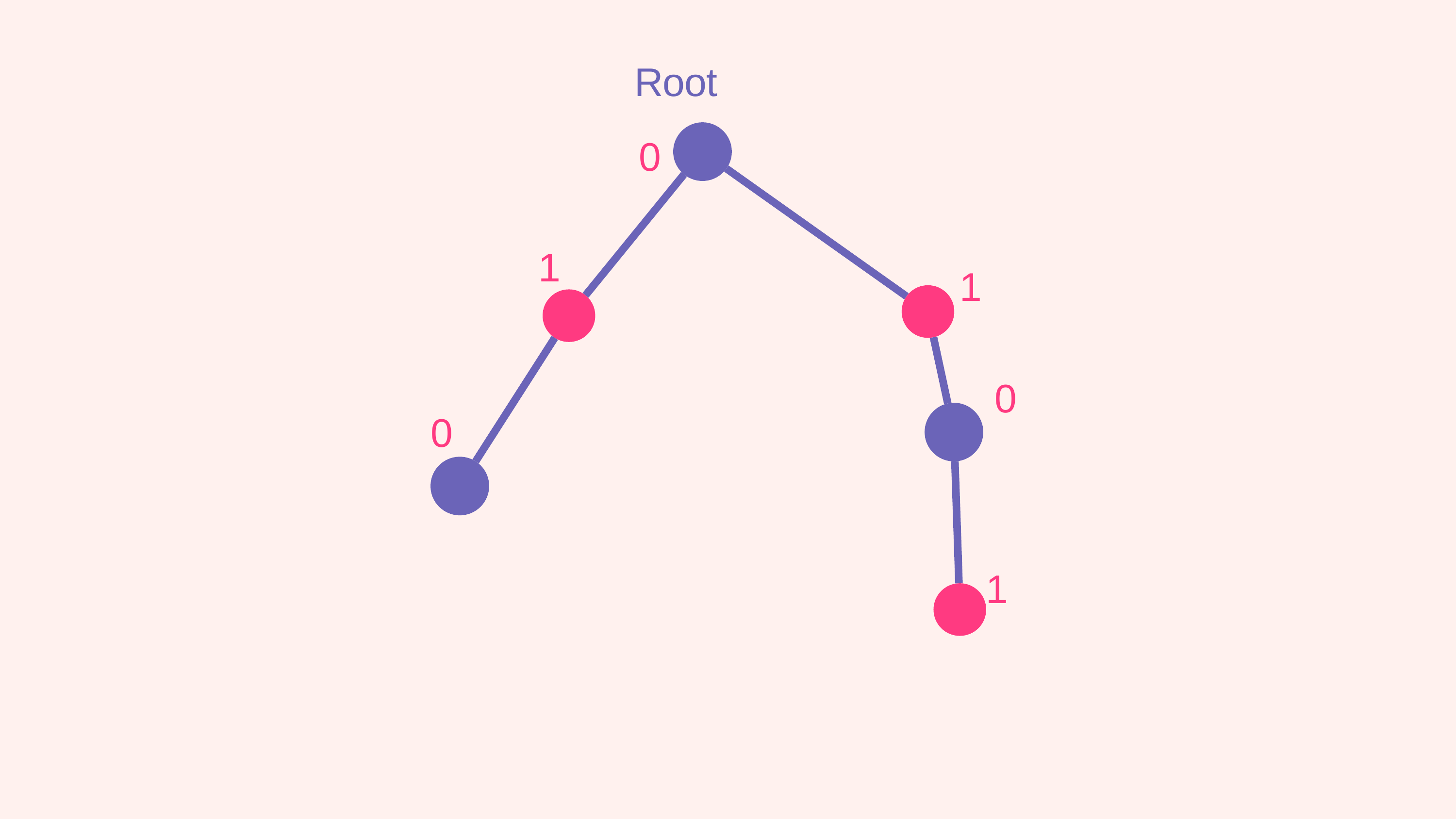

Root
0

1
1

0
0

1